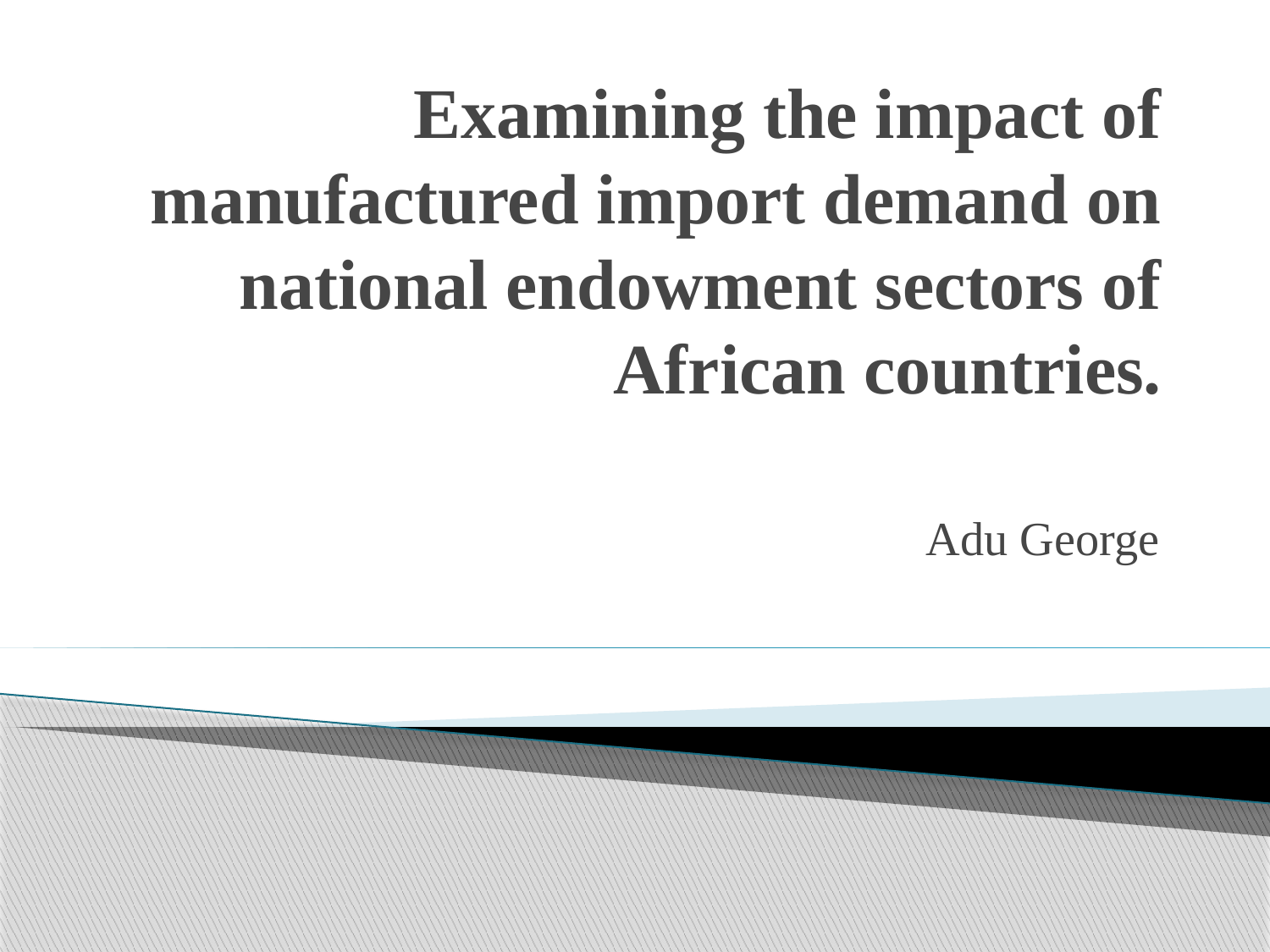

# Examining the impact of manufactured import demand on national endowment sectors of African countries.
Adu George